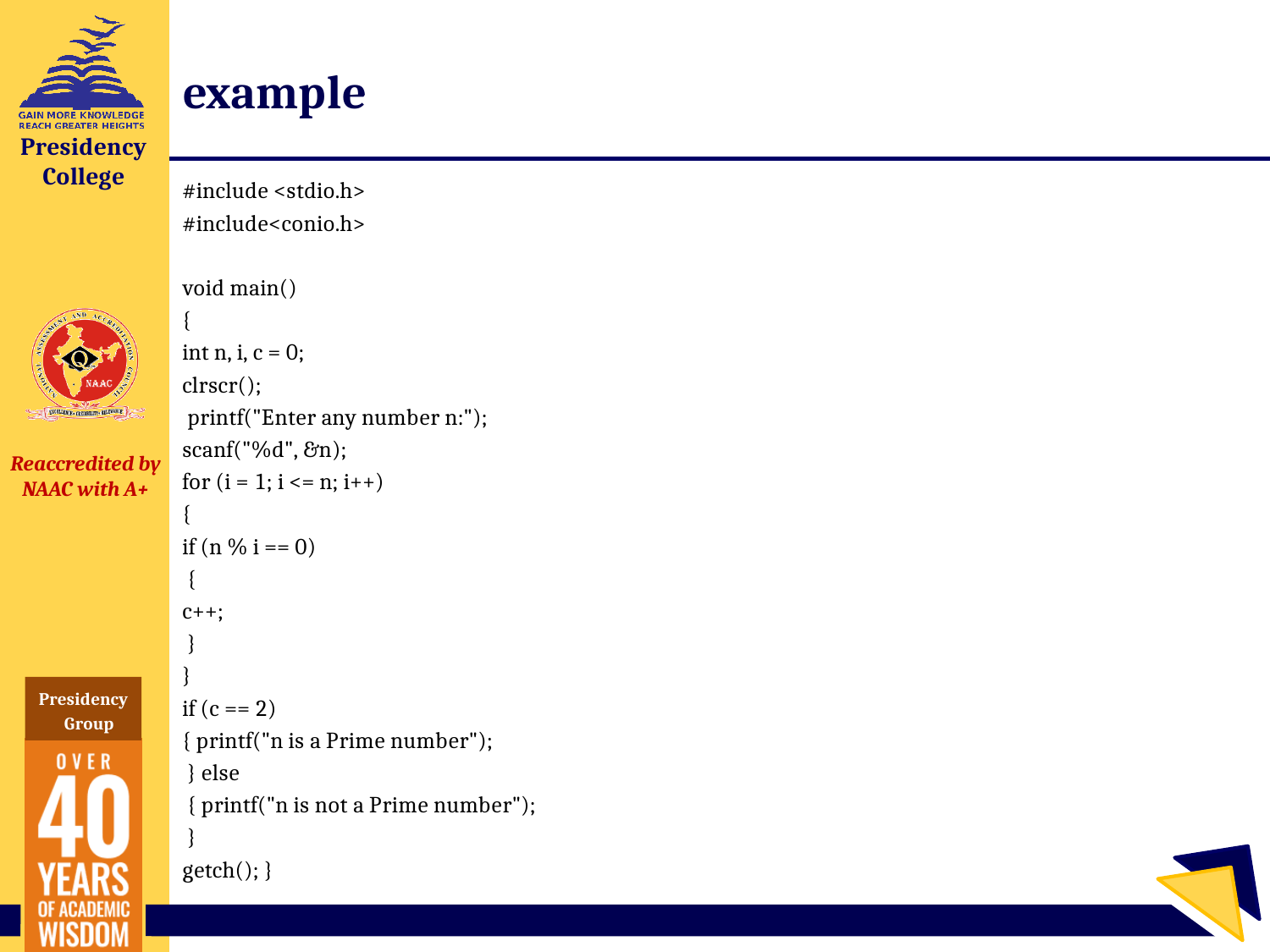

# example
#include <stdio.h>
#include<conio.h>

void main()
{
int n, i, c = 0;
clrscr();
 printf("Enter any number n:");
scanf("%d", &n);
for (i = 1; i <= n; i++)
{
if (n % i == 0)
 {
c++;
 }
}
if (c == 2)
{ printf("n is a Prime number");
 } else
 { printf("n is not a Prime number");
 }
getch(); }